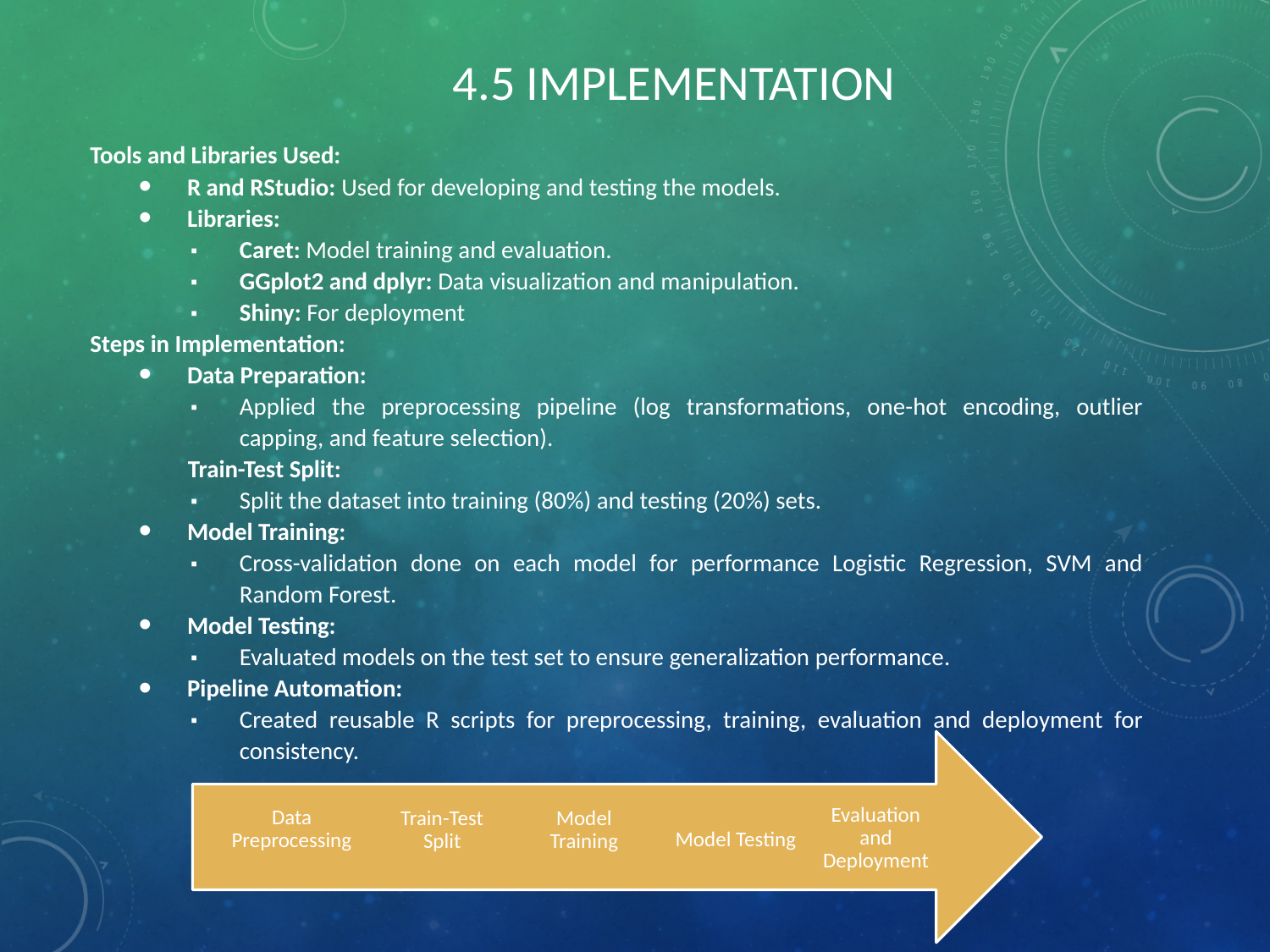

# 4.5 IMPLEMENTATION
Tools and Libraries Used:
R and RStudio: Used for developing and testing the models.
Libraries:
Caret: Model training and evaluation.
GGplot2 and dplyr: Data visualization and manipulation.
Shiny: For deployment
Steps in Implementation:
Data Preparation:
Applied the preprocessing pipeline (log transformations, one-hot encoding, outlier capping, and feature selection).
Train-Test Split:
Split the dataset into training (80%) and testing (20%) sets.
Model Training:
Cross-validation done on each model for performance Logistic Regression, SVM and Random Forest.
Model Testing:
Evaluated models on the test set to ensure generalization performance.
Pipeline Automation:
Created reusable R scripts for preprocessing, training, evaluation and deployment for consistency.

Data Preprocessing

Model Training

Train-Test Split

Evaluation and Deployment

Model Testing